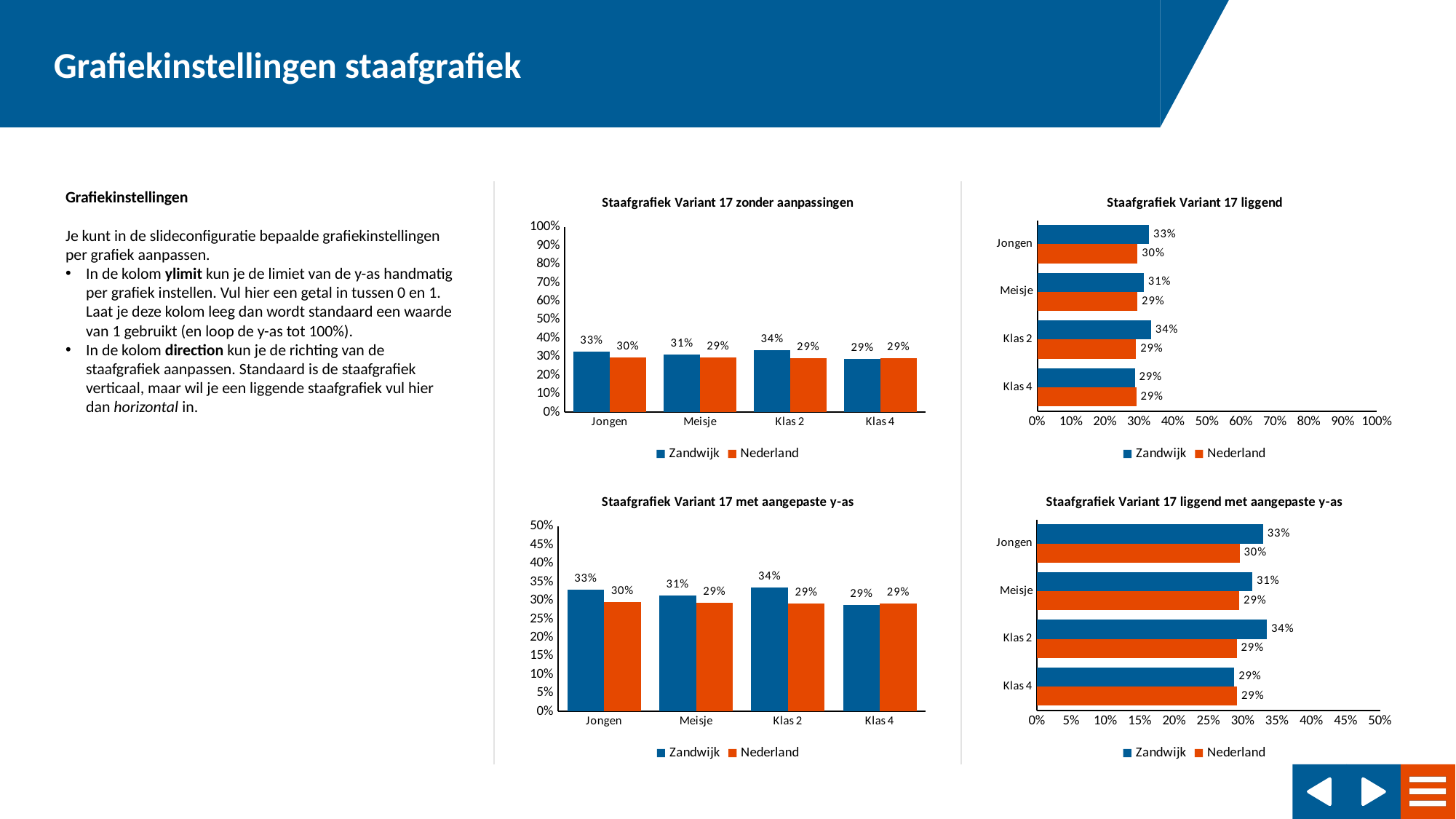

### Chart: Staafgrafiek Variant 17 zonder aanpassingen

| Category | Zandwijk | Nederland |
|---|---|---|
| Jongen | 0.3294372 | 0.2953391 |
| Meisje | 0.3138866 | 0.2947784 |
| Klas 2 | 0.3350167 | 0.2909934 |
| Klas 4 | 0.2875855 | 0.2915095 |

### Chart: Staafgrafiek Variant 17 liggend

| Category | Nederland | Zandwijk |
|---|---|---|
| Klas 4 | 0.2915095 | 0.2875855 |
| Klas 2 | 0.2909934 | 0.3350167 |
| Meisje | 0.2947784 | 0.3138866 |
| Jongen | 0.2953391 | 0.3294372 |

### Chart: Staafgrafiek Variant 17 met aangepaste y-as

| Category | Zandwijk | Nederland |
|---|---|---|
| Jongen | 0.3294372 | 0.2953391 |
| Meisje | 0.3138866 | 0.2947784 |
| Klas 2 | 0.3350167 | 0.2909934 |
| Klas 4 | 0.2875855 | 0.2915095 |

### Chart: Staafgrafiek Variant 17 liggend met aangepaste y-as

| Category | Nederland | Zandwijk |
|---|---|---|
| Klas 4 | 0.2915095 | 0.2875855 |
| Klas 2 | 0.2909934 | 0.3350167 |
| Meisje | 0.2947784 | 0.3138866 |
| Jongen | 0.2953391 | 0.3294372 |